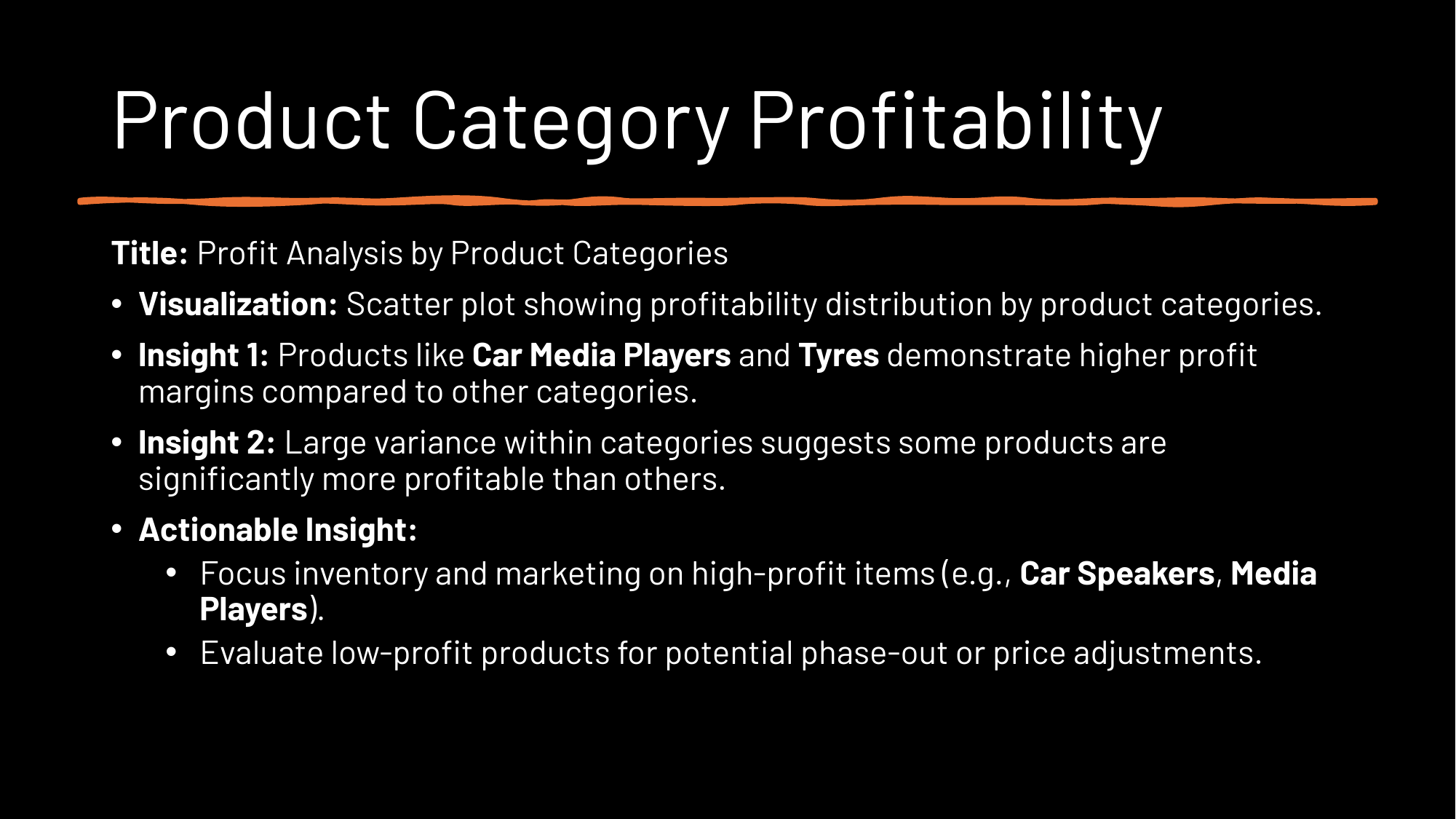

# Product Category Profitability

Title: Profit Analysis by Product Categories
Visualization: Scatter plot showing profitability distribution by product categories.
Insight 1: Products like Car Media Players and Tyres demonstrate higher profit margins compared to other categories.
Insight 2: Large variance within categories suggests some products are significantly more profitable than others.
Actionable Insight:
Focus inventory and marketing on high-profit items (e.g., Car Speakers, Media Players).
Evaluate low-profit products for potential phase-out or price adjustments.